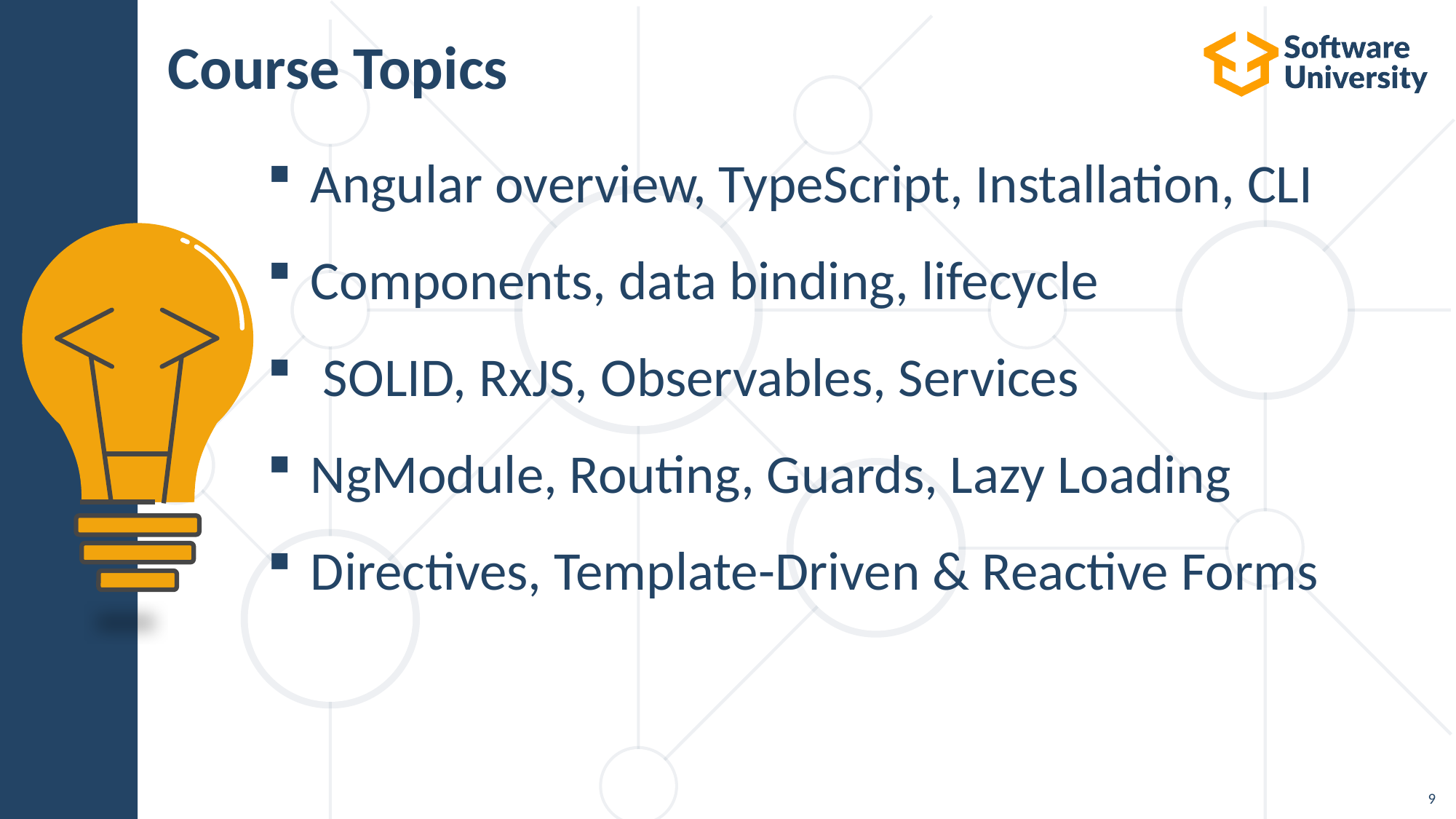

# Course Topics
Angular overview, TypeScript, Installation, CLI
Components, data binding, lifecycle
 SOLID, RxJS, Observables, Services
NgModule, Routing, Guards, Lazy Loading
Directives, Template-Driven & Reactive Forms
9